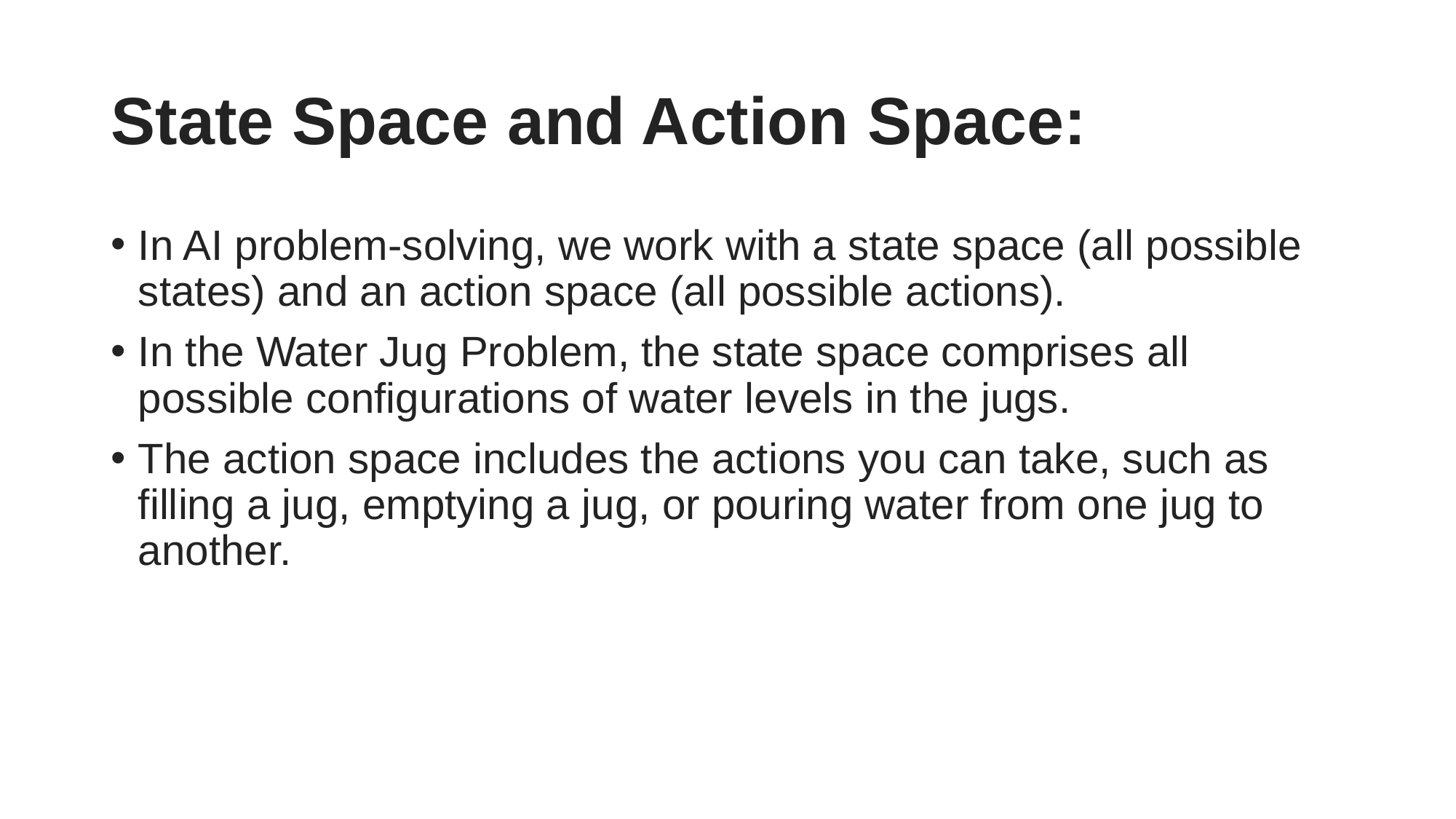

# State Space and Action Space:
In AI problem-solving, we work with a state space (all possible states) and an action space (all possible actions).
In the Water Jug Problem, the state space comprises all possible configurations of water levels in the jugs.
The action space includes the actions you can take, such as filling a jug, emptying a jug, or pouring water from one jug to another.